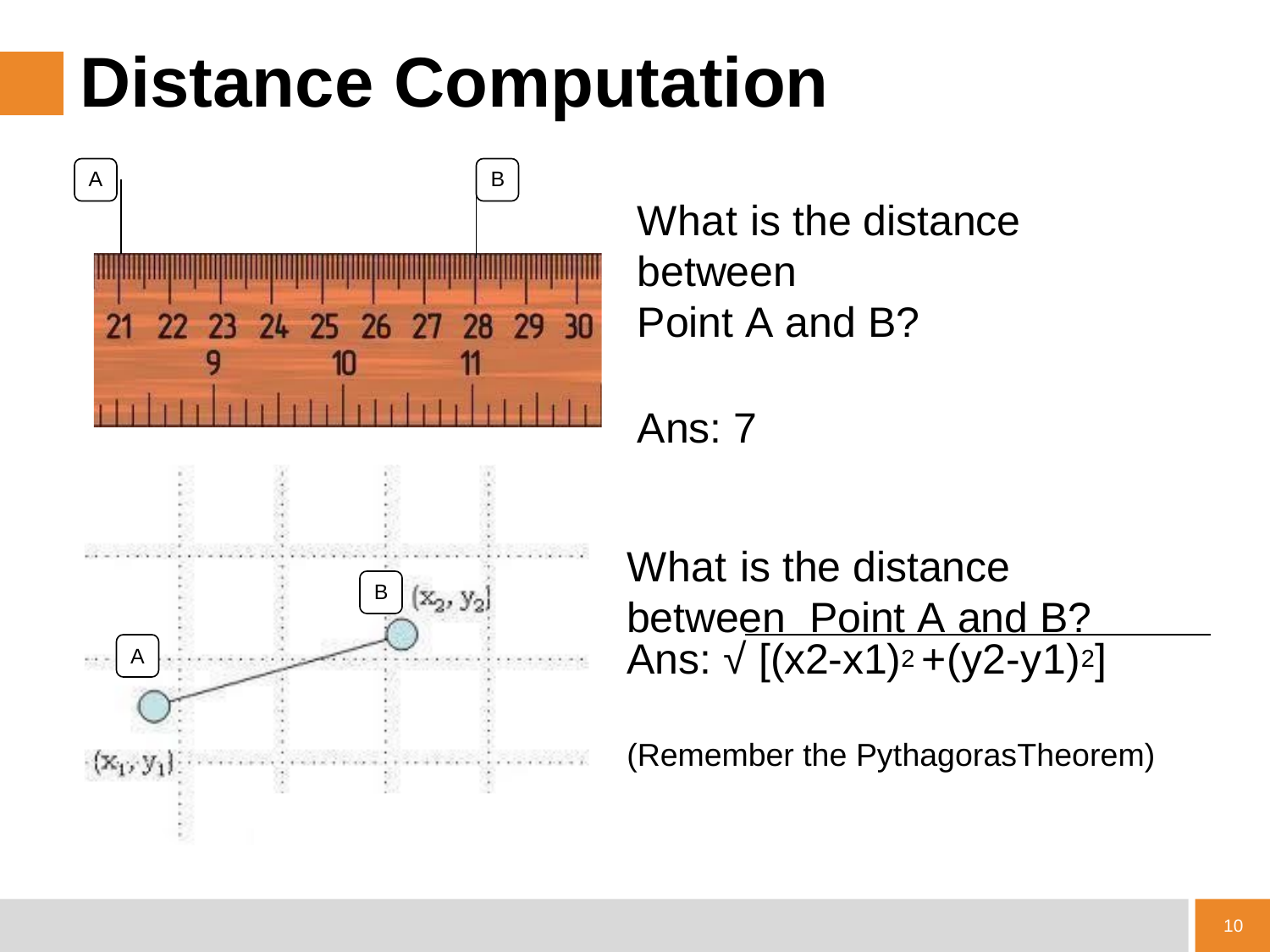

# Distance Computation

A
B

What is the distance between
Point A and B?

Ans: 7

What is the distance between  Point A and B?

B
Ans: √ [(x2-x1)2 +(y2-y1)2]

A
(Remember the PythagorasTheorem)

10